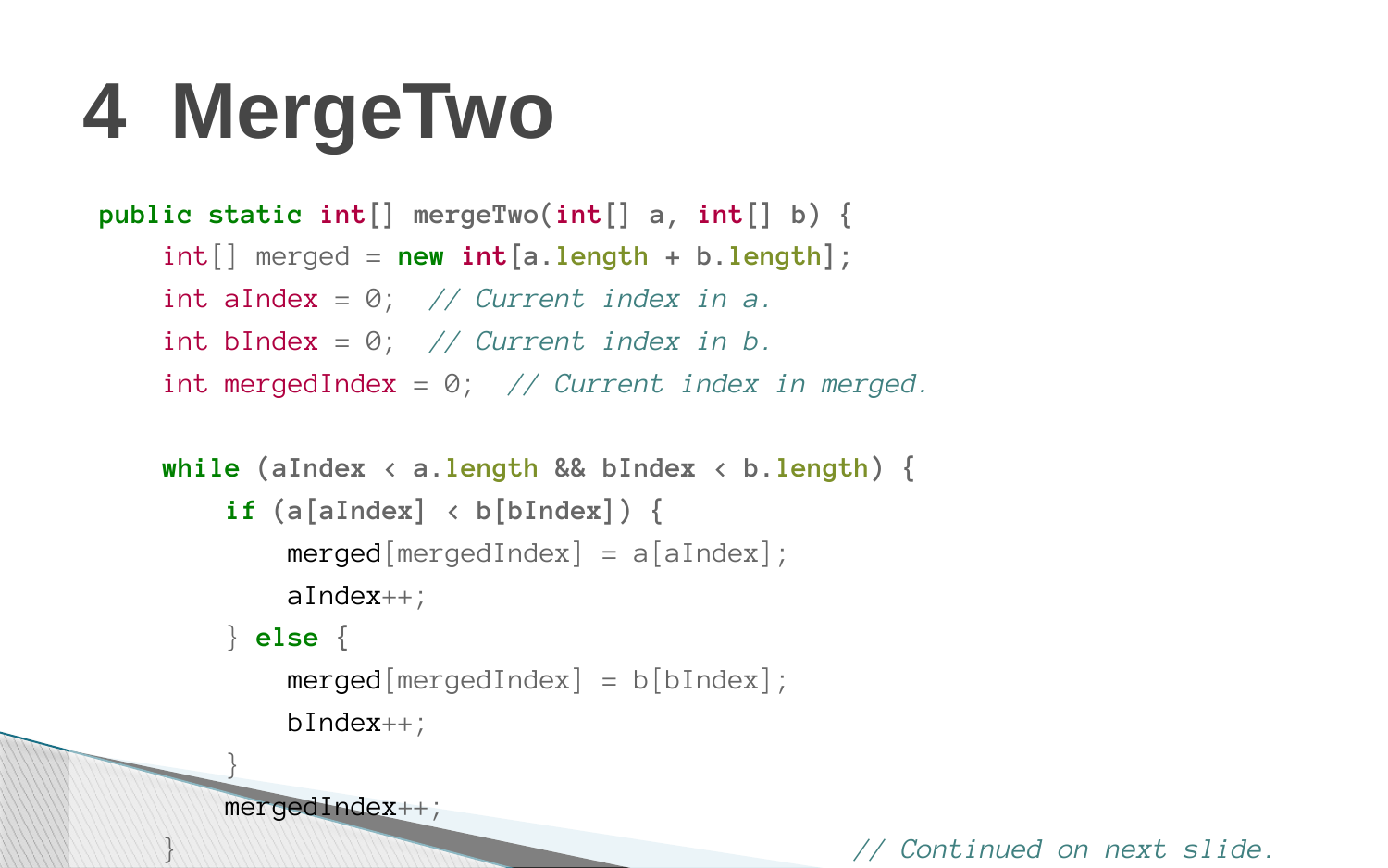

# 4  MergeTwo
public static int[] mergeTwo(int[] a, int[] b) {
    int[] merged = new int[a.length + b.length];
    int aIndex = 0;  // Current index in a.
    int bIndex = 0;  // Current index in b.
    int mergedIndex = 0;  // Current index in merged.

    while (aIndex < a.length && bIndex < b.length) {
        if (a[aIndex] < b[bIndex]) {
            merged[mergedIndex] = a[aIndex];
            aIndex++;
        } else {
            merged[mergedIndex] = b[bIndex];
            bIndex++;
        }
        mergedIndex++;
    }                                           // Continued on next slide.